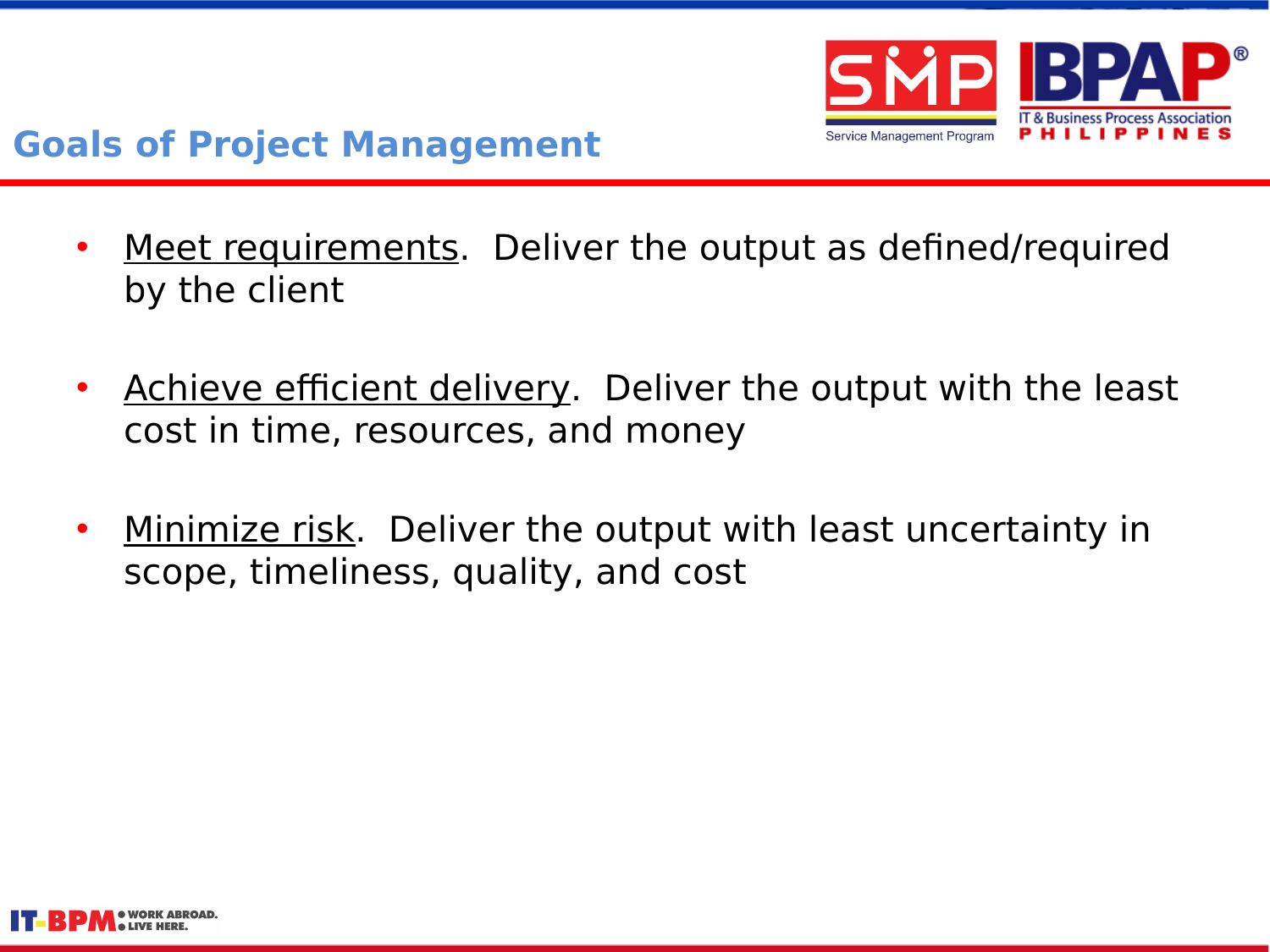

# Goals of Project Management
Meet requirements.  Deliver the output as defined/required by the client

Achieve efficient delivery.  Deliver the output with the least cost in time, resources, and money

Minimize risk.  Deliver the output with least uncertainty in scope, timeliness, quality, and cost